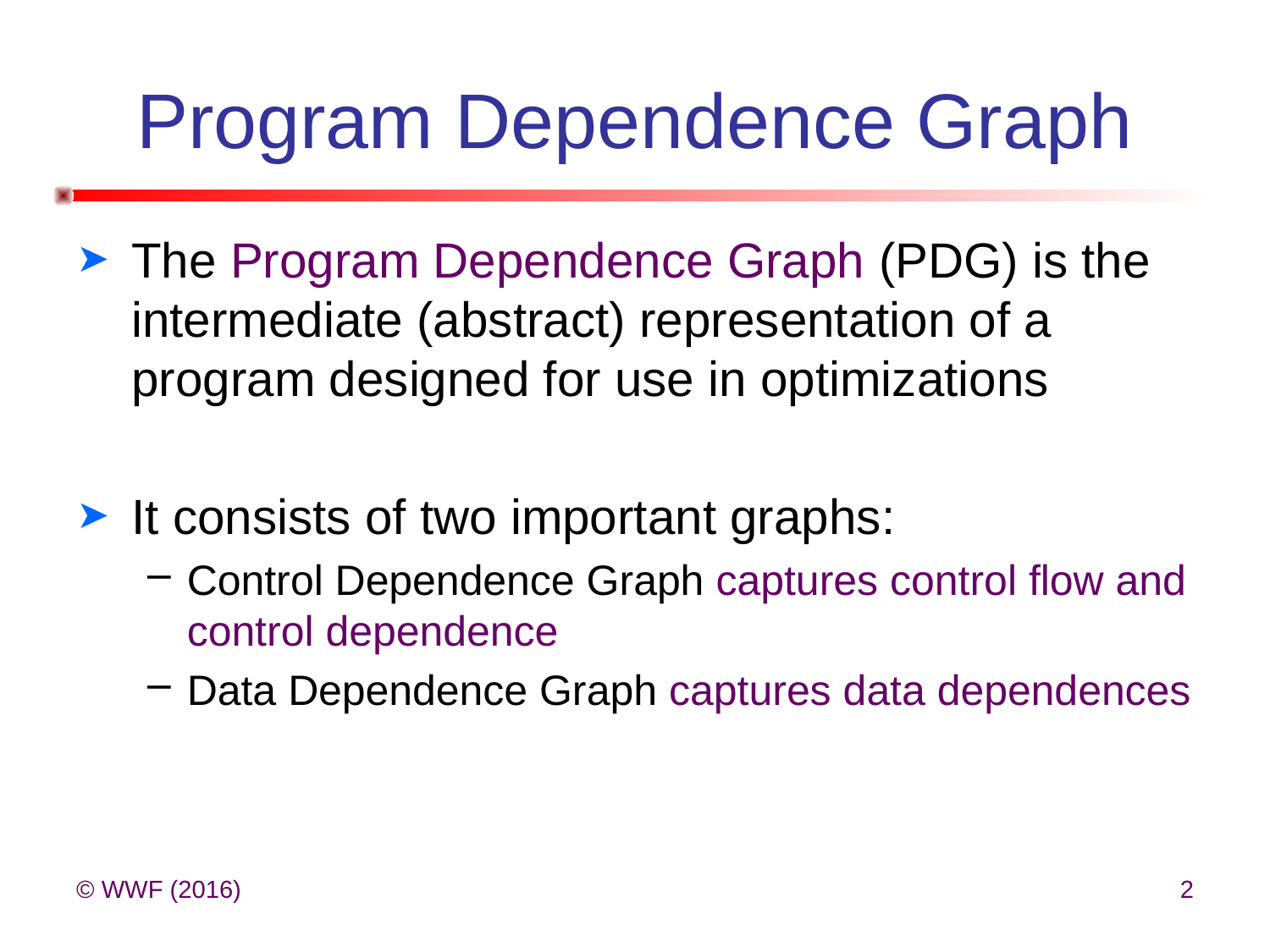

# Program Dependence Graph
The Program Dependence Graph (PDG) is the intermediate (abstract) representation of a program designed for use in optimizations

It consists of two important graphs:
Control Dependence Graph captures control flow and control dependence
Data Dependence Graph captures data dependences
© WWF (2016)
2